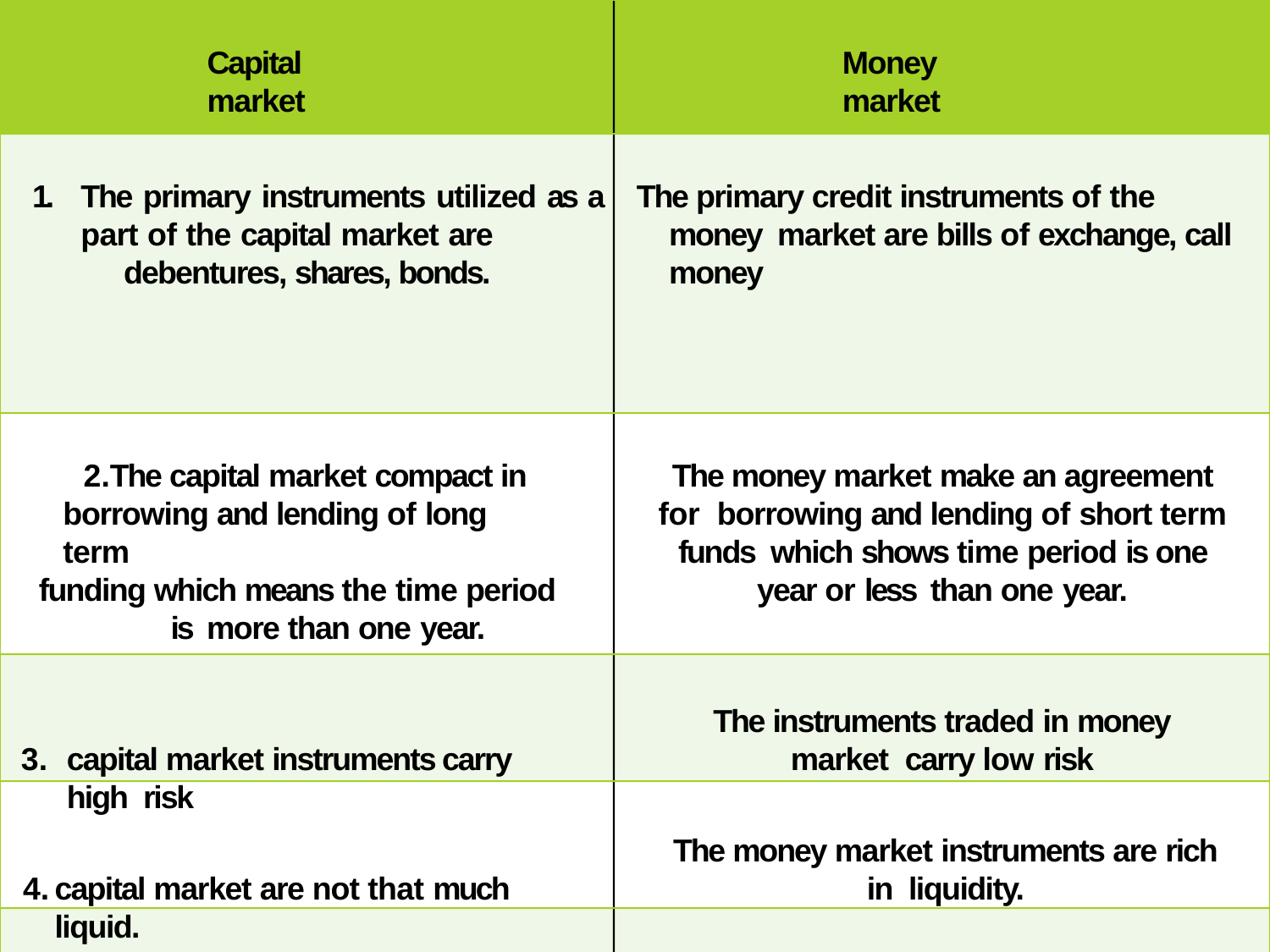

Capital market
# Money market
1.	The primary instruments utilized as a  part of the capital market are
debentures, shares, bonds.
The primary credit instruments of the money  market are bills of exchange, call money
The capital market compact in  borrowing and lending of long term
funding which means the time period is  more than one year.

capital market instruments carry high  risk

capital market are not that much liquid.
The money market make an agreement for  borrowing and lending of short term funds  which shows time period is one year or less  than one year.

The instruments traded in money market  carry low risk

The money market instruments are rich in  liquidity.